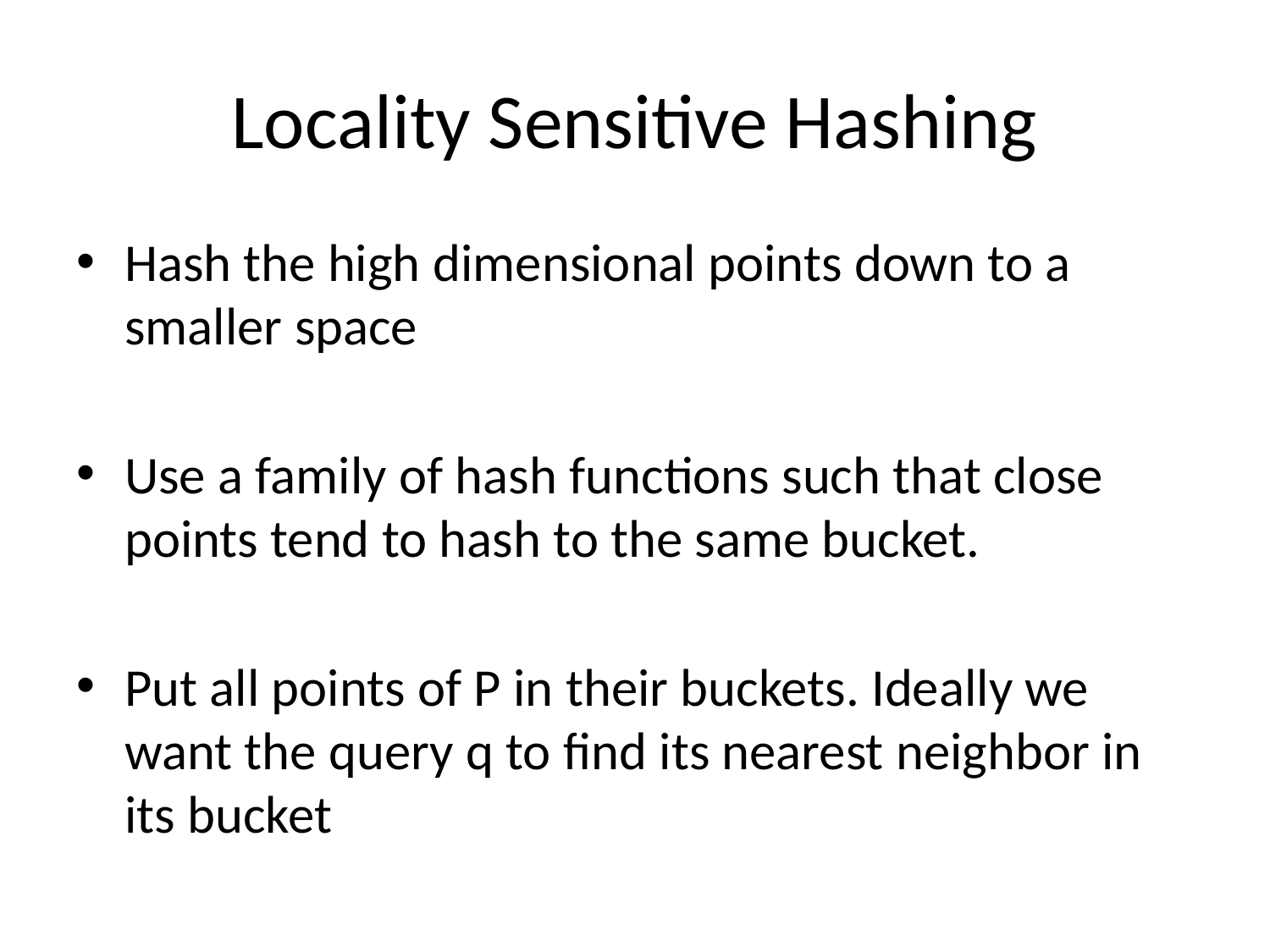

# Locality Sensitive Hashing
Hash the high dimensional points down to a smaller space

Use a family of hash functions such that close points tend to hash to the same bucket.

Put all points of P in their buckets. Ideally we want the query q to find its nearest neighbor in its bucket